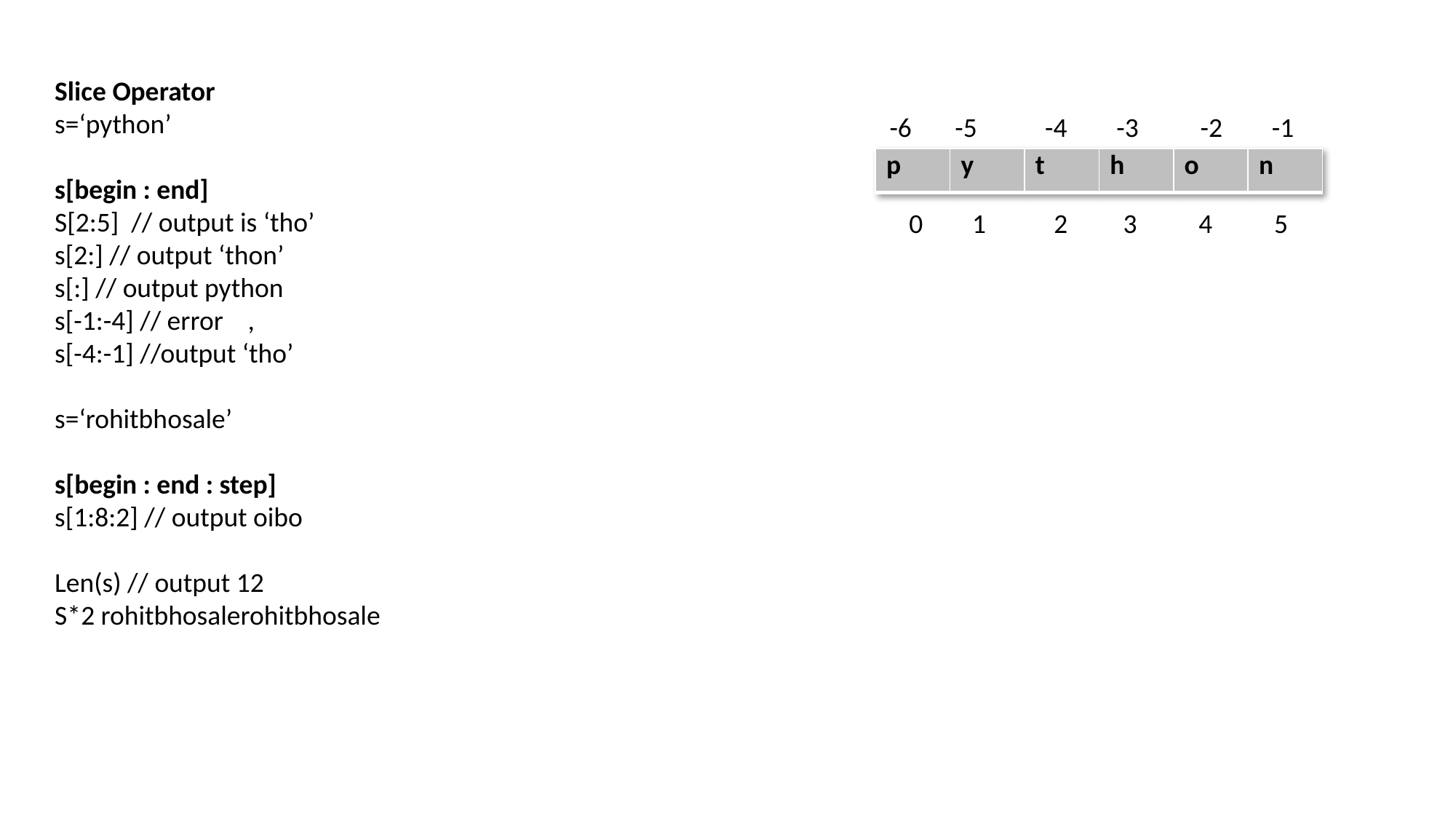

Slice Operator
s=‘python’

s[begin : end]
S[2:5]  // output is ‘tho’
s[2:] // output ‘thon’
s[:] // output python
s[-1:-4] // error    ,
s[-4:-1] //output ‘tho’

s=‘rohitbhosale’

s[begin : end : step]
s[1:8:2] // output oibo

Len(s) // output 12
S*2 rohitbhosalerohitbhosale

-6       -5           -4        -3          -2        -1
| p | y | t | h | o | n |
| --- | --- | --- | --- | --- | --- |
0        1           2         3          4          5